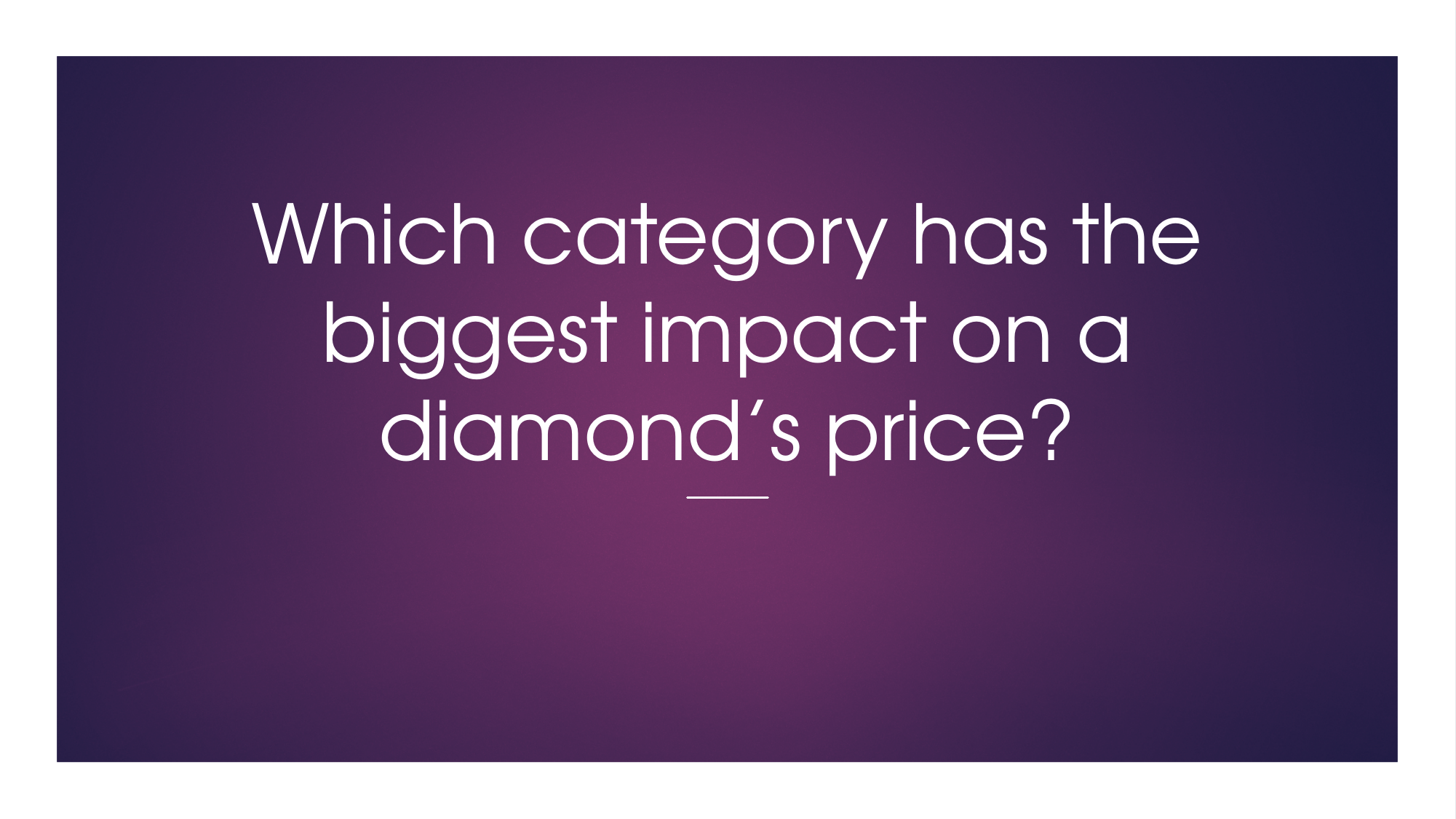

# Which category has the biggest impact on a diamond’s price?